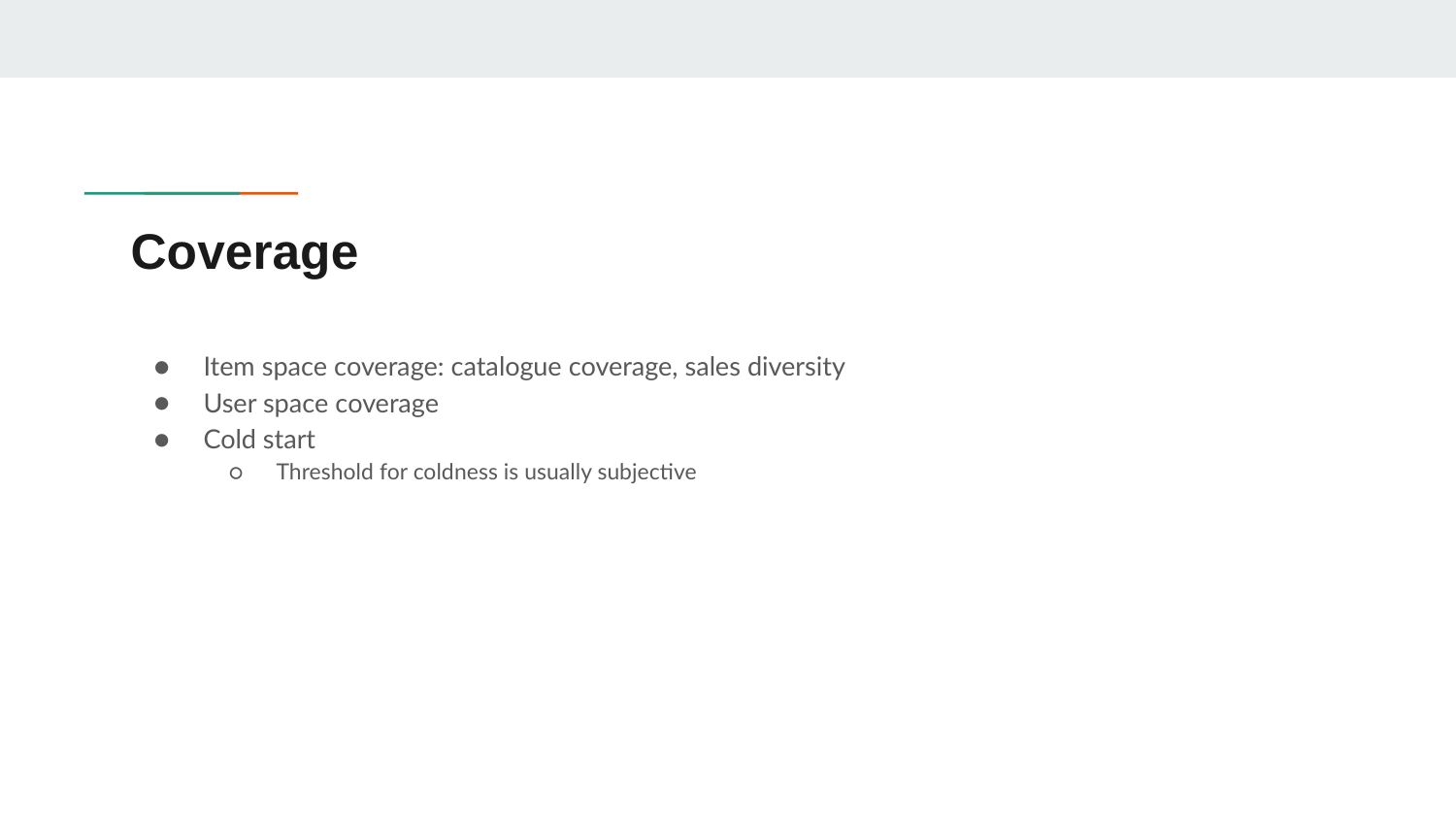

# Coverage
Item space coverage: catalogue coverage, sales diversity
User space coverage
Cold start
Threshold for coldness is usually subjective